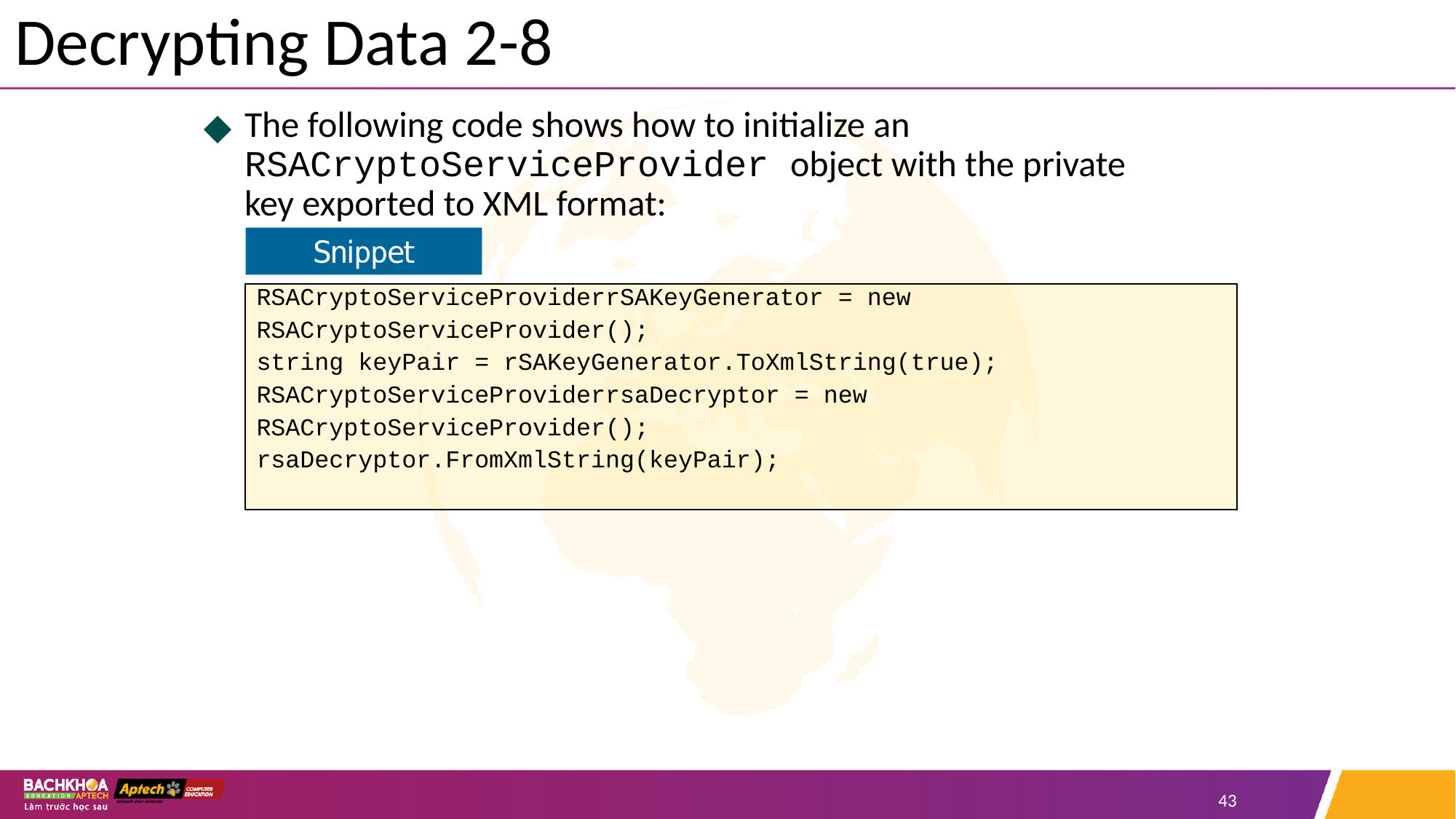

# Decrypting Data 2-8

The following code shows how to initialize an RSACryptoServiceProvider object with the private key exported to XML format:
Snippet
RSACryptoServiceProviderrSAKeyGenerator = new
RSACryptoServiceProvider();
string keyPair = rSAKeyGenerator.ToXmlString(true);
RSACryptoServiceProviderrsaDecryptor = new
RSACryptoServiceProvider();
rsaDecryptor.FromXmlString(keyPair);
43